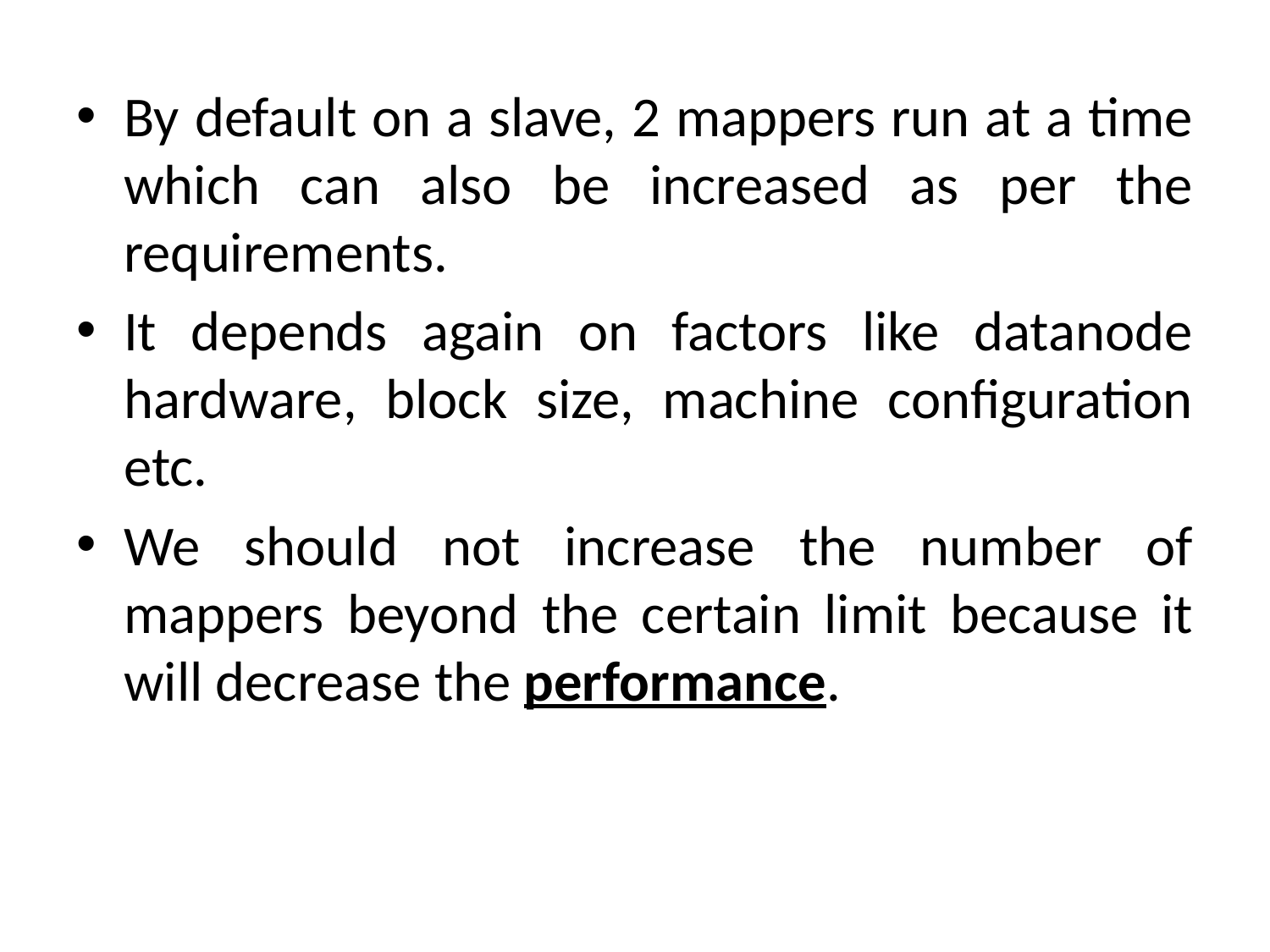

By default on a slave, 2 mappers run at a time which can also be increased as per the requirements.
It depends again on factors like datanode hardware, block size, machine configuration etc.
We should not increase the number of mappers beyond the certain limit because it will decrease the performance.